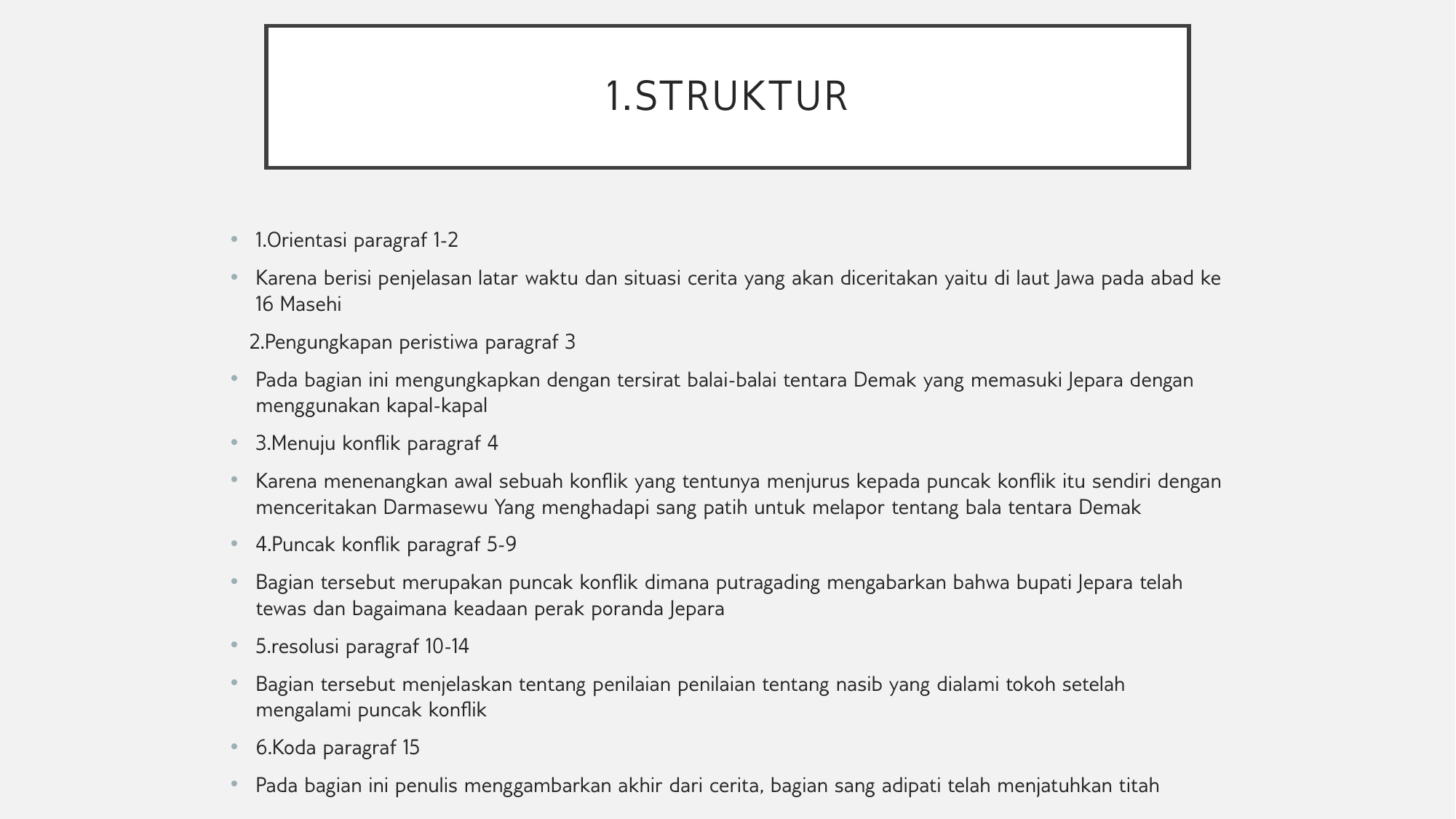

# 1.Struktur
1.Orientasi paragraf 1-2
Karena berisi penjelasan latar waktu dan situasi cerita yang akan diceritakan yaitu di laut Jawa pada abad ke 16 Masehi
   2.Pengungkapan peristiwa paragraf 3
Pada bagian ini mengungkapkan dengan tersirat balai-balai tentara Demak yang memasuki Jepara dengan menggunakan kapal-kapal
3.Menuju konflik paragraf 4
Karena menenangkan awal sebuah konflik yang tentunya menjurus kepada puncak konflik itu sendiri dengan menceritakan Darmasewu Yang menghadapi sang patih untuk melapor tentang bala tentara Demak
4.Puncak konflik paragraf 5-9
Bagian tersebut merupakan puncak konflik dimana putragading mengabarkan bahwa bupati Jepara telah tewas dan bagaimana keadaan perak poranda Jepara
5.resolusi paragraf 10-14
Bagian tersebut menjelaskan tentang penilaian penilaian tentang nasib yang dialami tokoh setelah mengalami puncak konflik
6.Koda paragraf 15
Pada bagian ini penulis menggambarkan akhir dari cerita, bagian sang adipati telah menjatuhkan titah